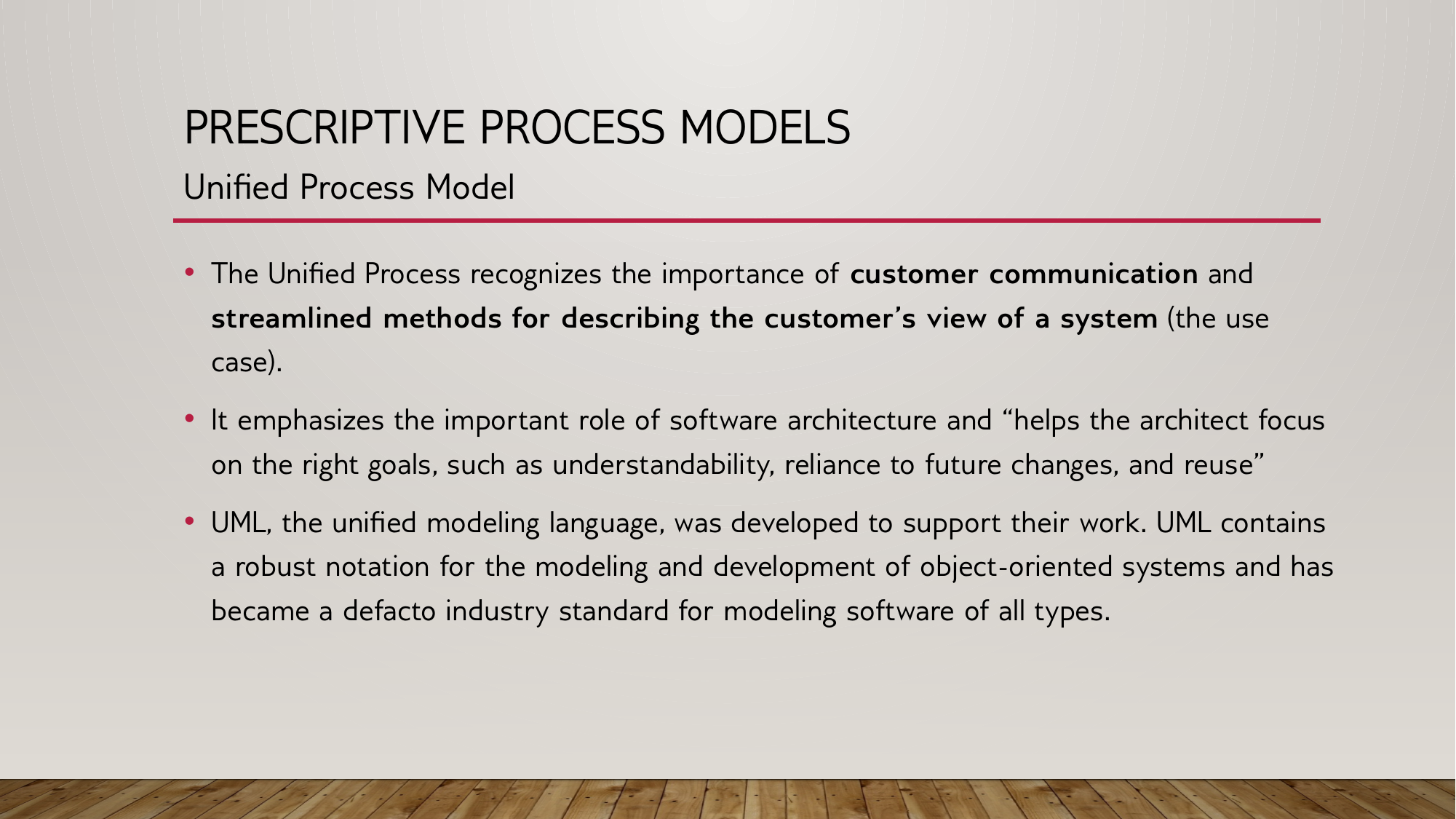

# Prescriptive Process models
Unified Process Model
The Unified Process recognizes the importance of customer communication and streamlined methods for describing the customer’s view of a system (the use case).
It emphasizes the important role of software architecture and “helps the architect focus on the right goals, such as understandability, reliance to future changes, and reuse”
UML, the unified modeling language, was developed to support their work. UML contains a robust notation for the modeling and development of object-oriented systems and has became a defacto industry standard for modeling software of all types.